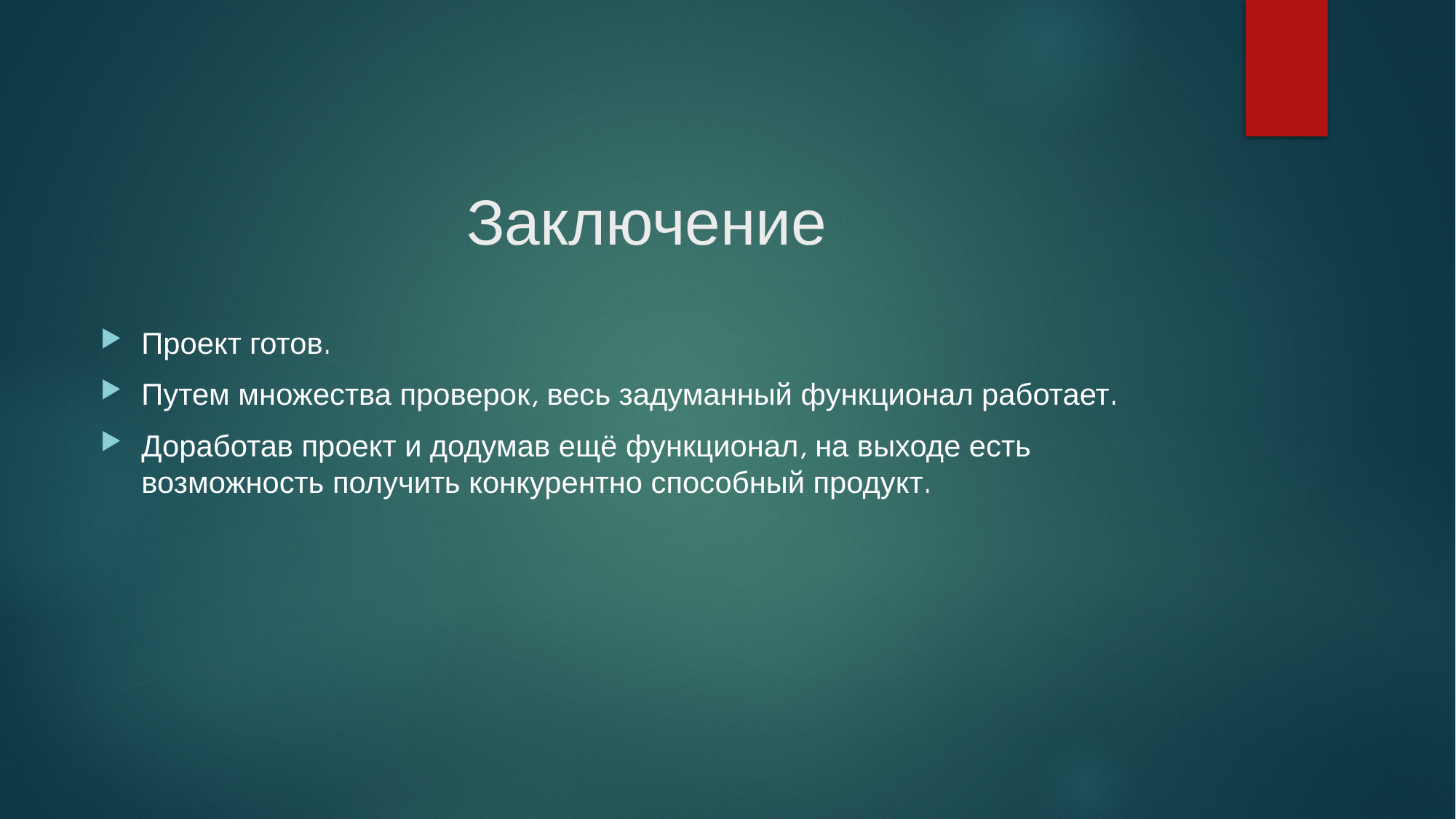

# Заключение
Проект готов.
Путем множества проверок, весь задуманный функционал работает.
Доработав проект и додумав ещё функционал, на выходе есть возможность получить конкурентно способный продукт.